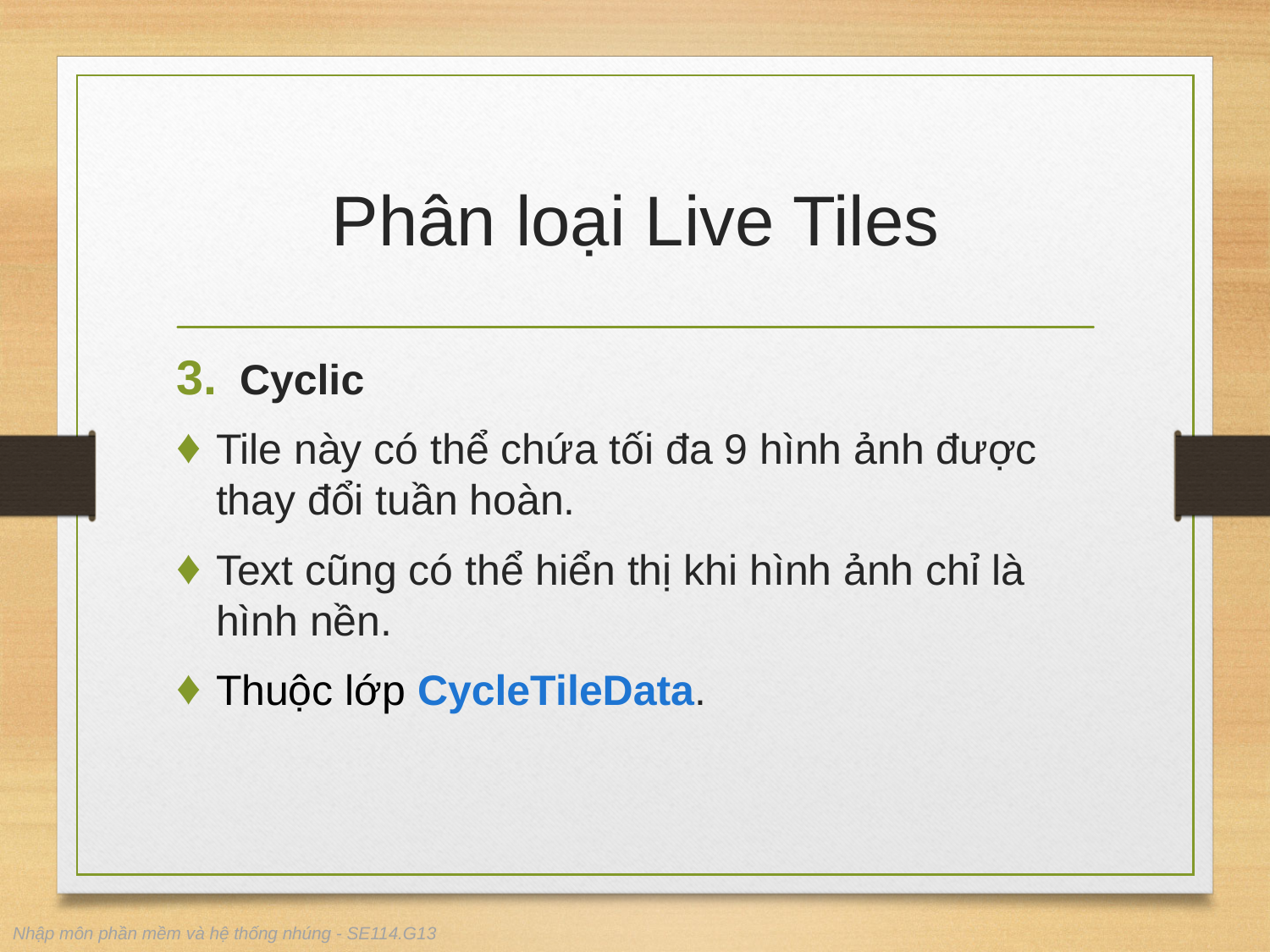

# Phân loại Live Tiles
Cyclic
Tile này có thể chứa tối đa 9 hình ảnh được thay đổi tuần hoàn.
Text cũng có thể hiển thị khi hình ảnh chỉ là hình nền.
Thuộc lớp CycleTileData.
Nhập môn phần mềm và hệ thống nhúng - SE114.G13